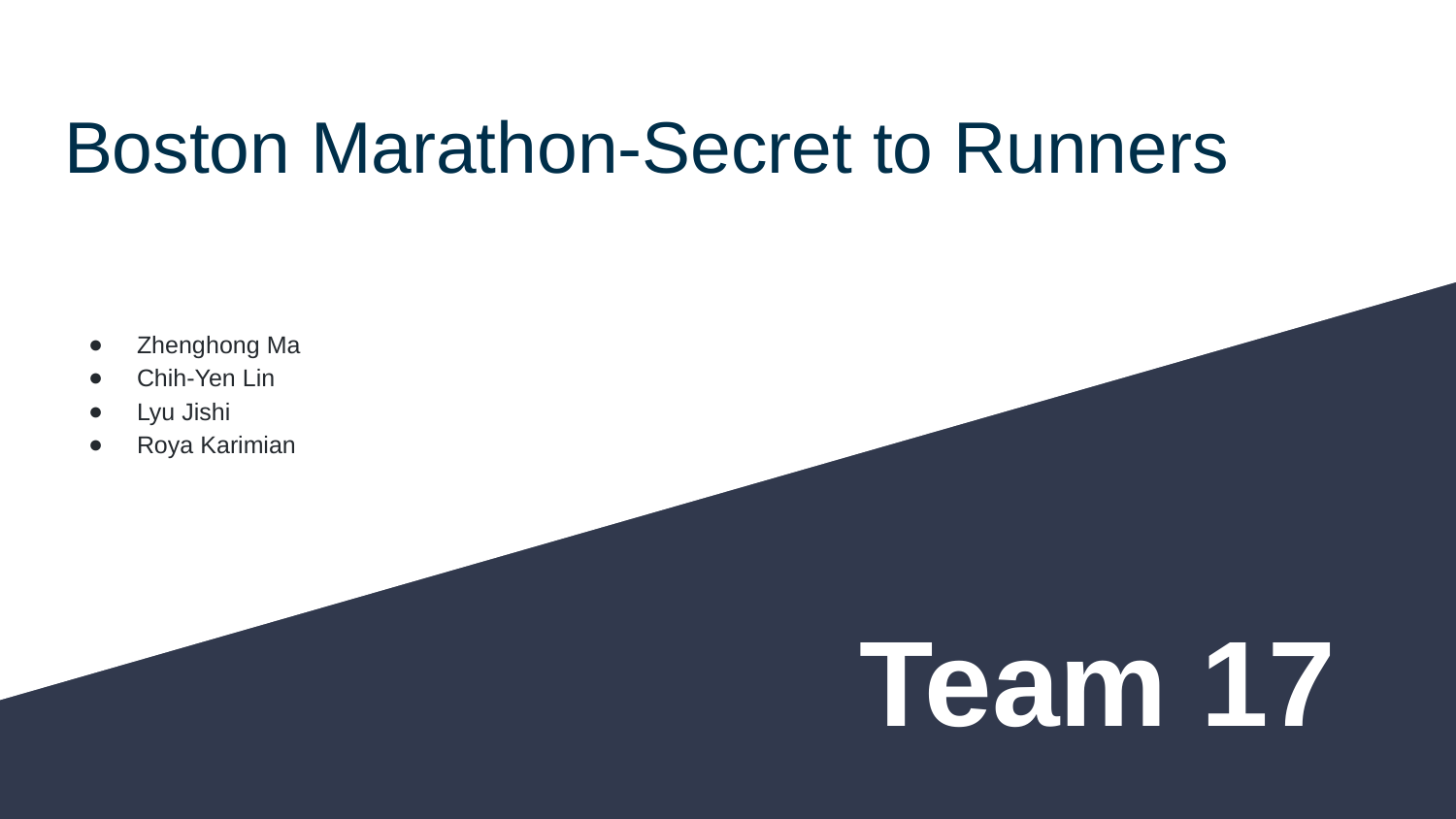

# Boston Marathon-Secret to Runners
Zhenghong Ma
Chih-Yen Lin
Lyu Jishi
Roya Karimian

Team 17